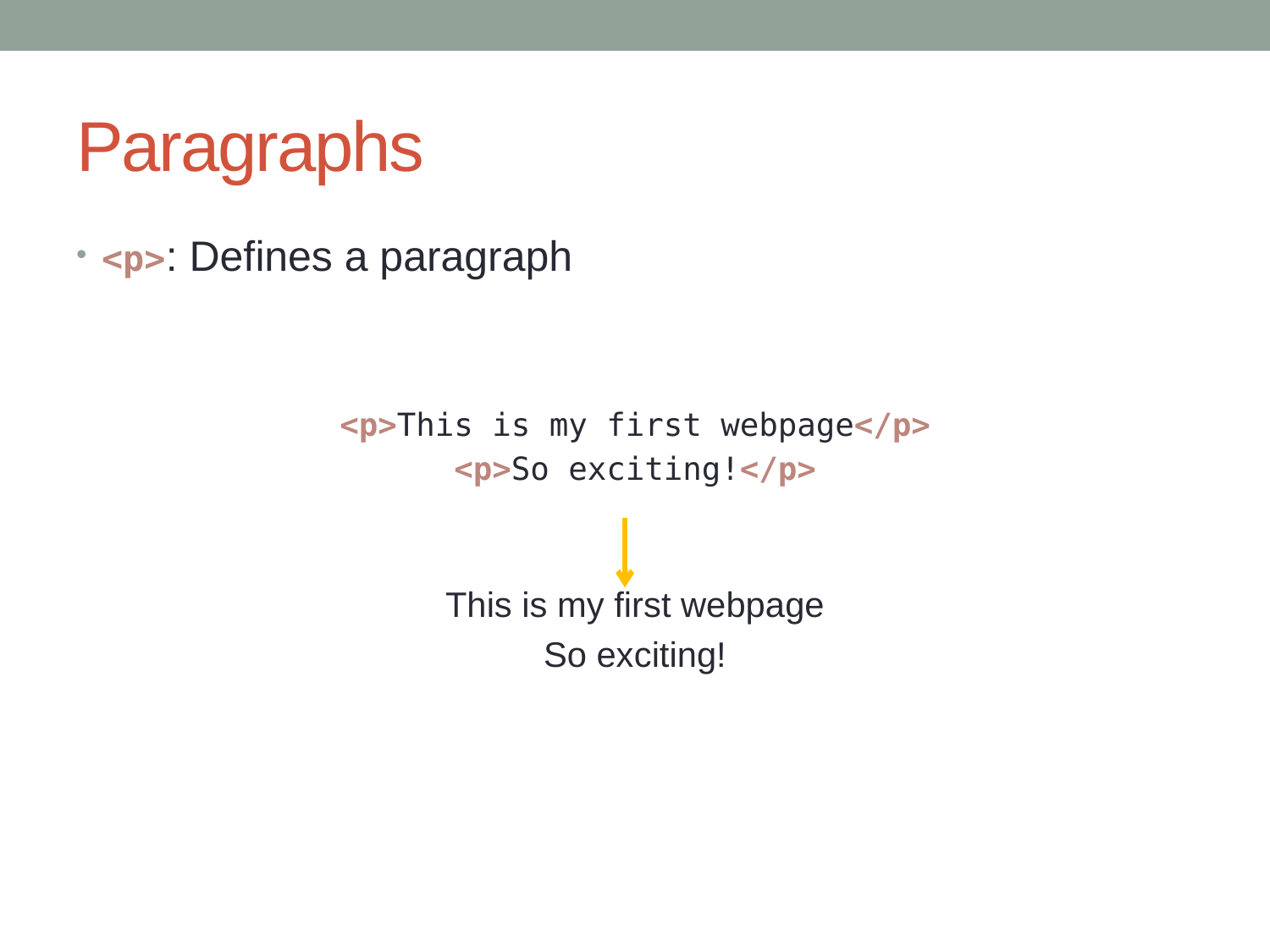

# Paragraphs
<p>: Defines a paragraph

<p>This is my first webpage</p>
<p>So exciting!</p>

This is my first webpage
So exciting!